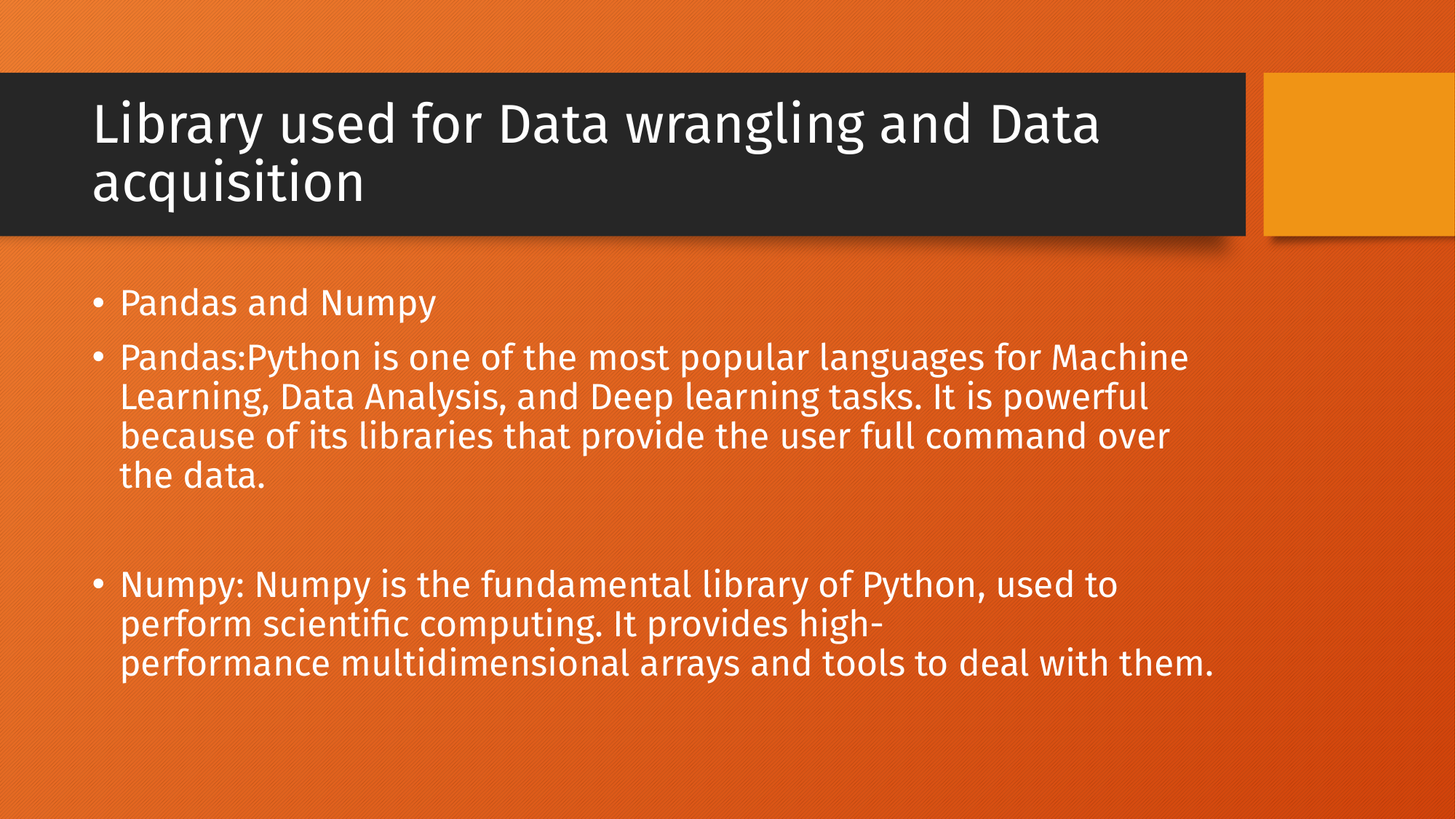

# Library used for Data wrangling and Data acquisition
Pandas and Numpy
Pandas:Python is one of the most popular languages for Machine Learning, Data Analysis, and Deep learning tasks. It is powerful because of its libraries that provide the user full command over the data.

Numpy: Numpy is the fundamental library of Python, used to perform scientific computing. It provides high-performance multidimensional arrays and tools to deal with them.